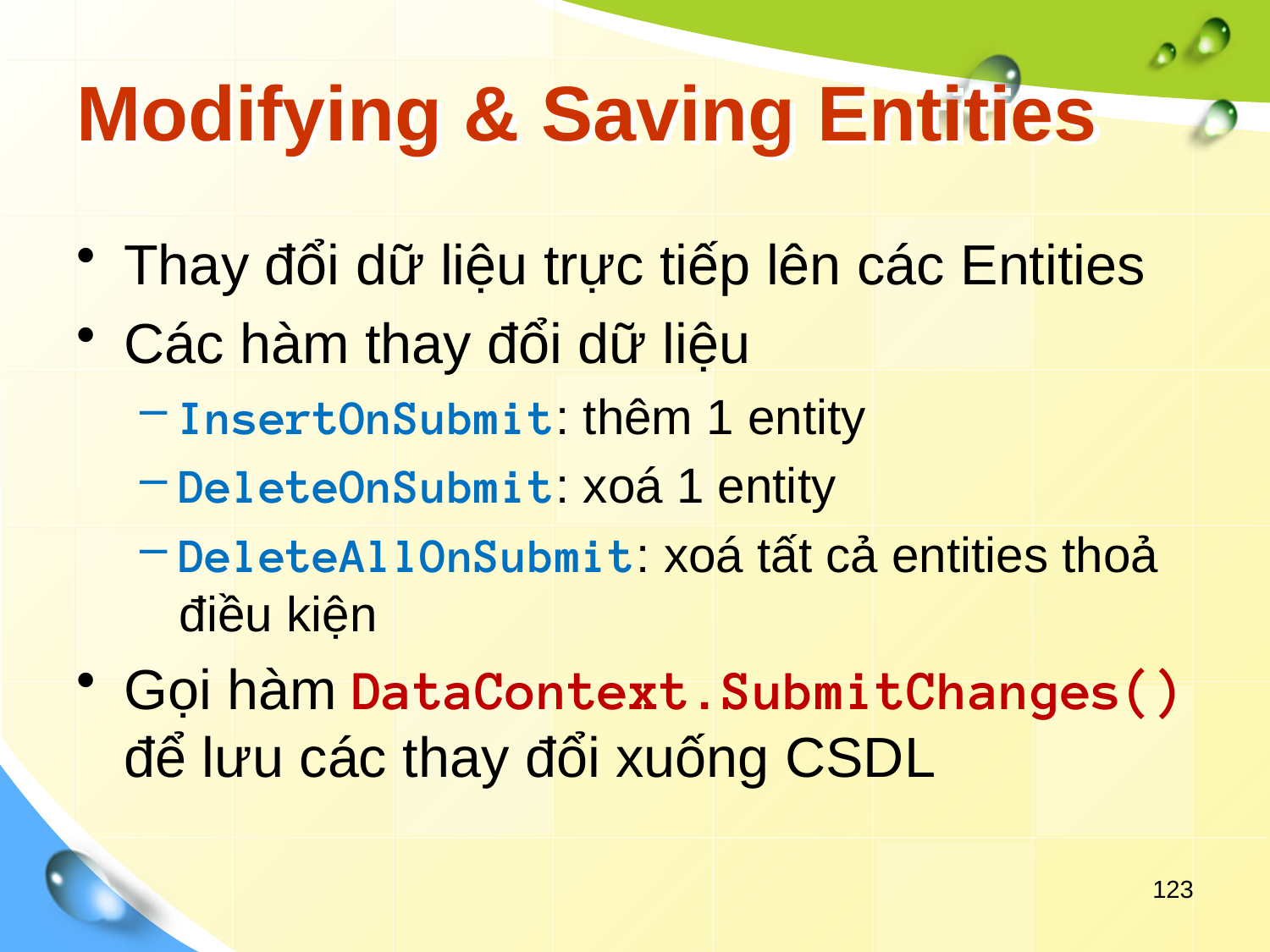

# Modifying & Saving Entities
Thay đổi dữ liệu trực tiếp lên các Entities
Các hàm thay đổi dữ liệu
InsertOnSubmit: thêm 1 entity
DeleteOnSubmit: xoá 1 entity
DeleteAllOnSubmit: xoá tất cả entities thoả điều kiện
Gọi hàm DataContext.SubmitChanges() để lưu các thay đổi xuống CSDL

123